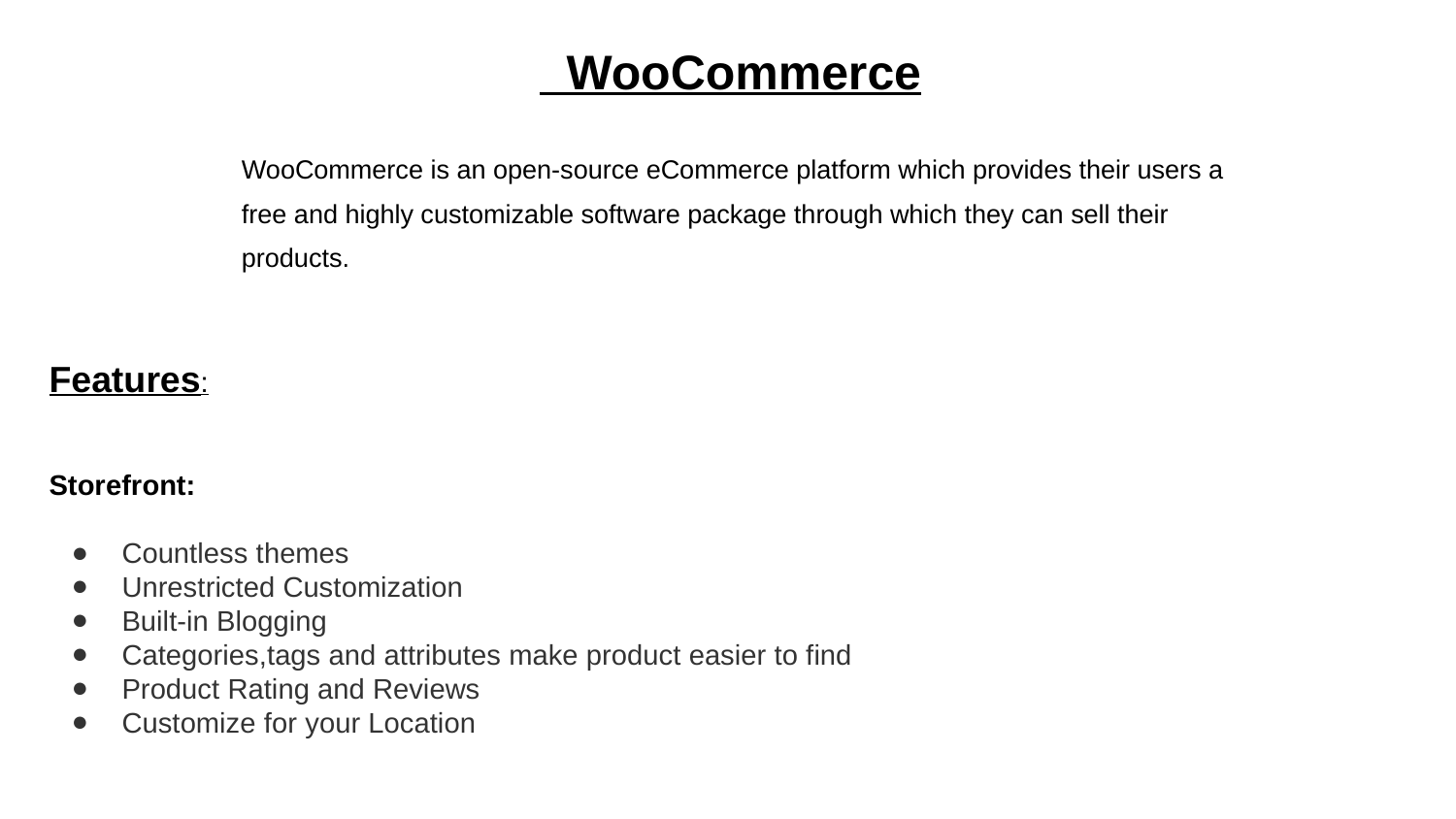

WooCommerce
WooCommerce is an open-source eCommerce platform which provides their users a free and highly customizable software package through which they can sell their products.

Features:

Storefront:

Countless themes
Unrestricted Customization
Built-in Blogging
Categories,tags and attributes make product easier to find
Product Rating and Reviews
Customize for your Location